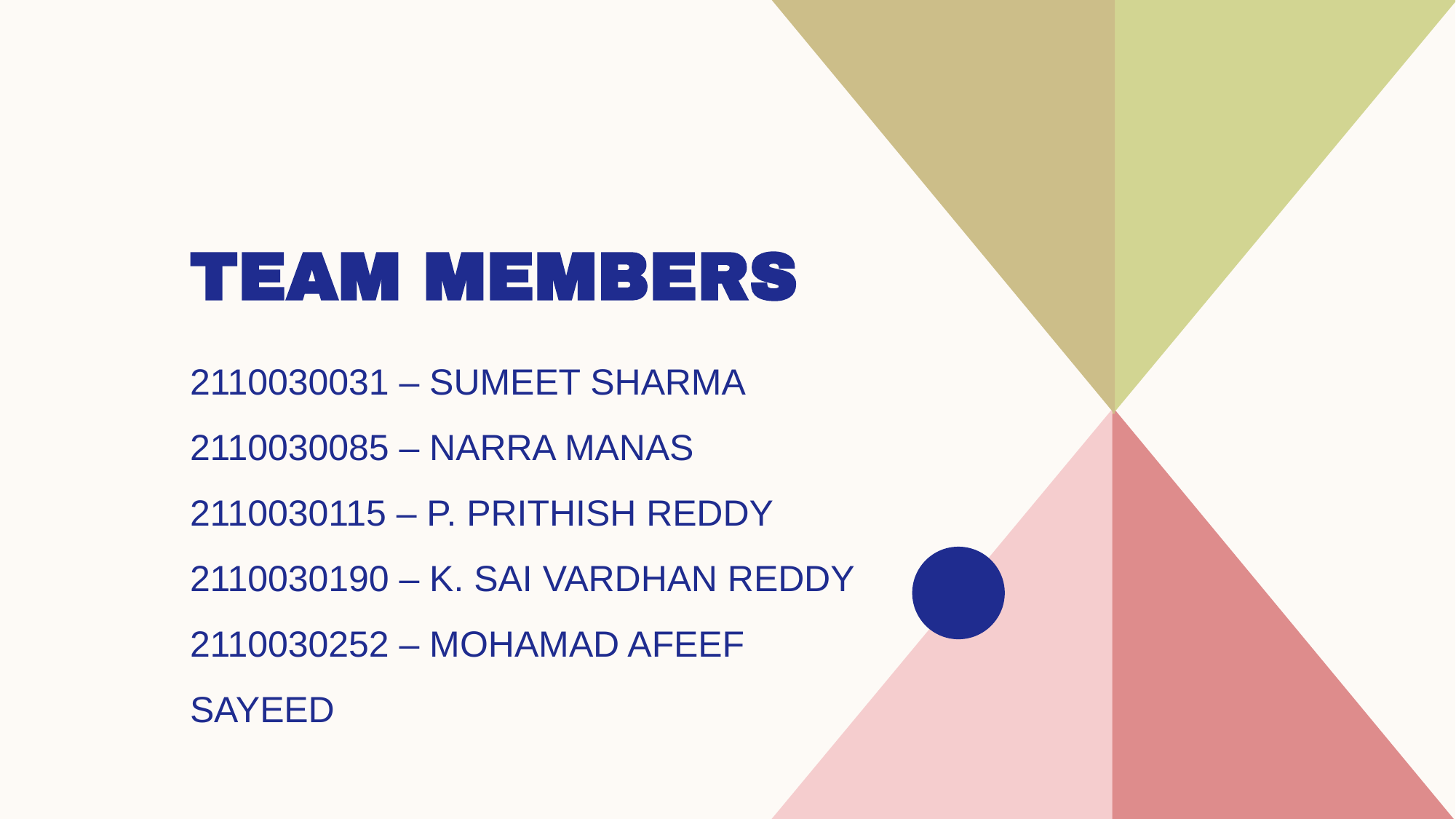

# Team members
2110030031 – SUMEET SHARMA
2110030085 – NARRA MANAS
2110030115 – P. PRITHISH REDDY
2110030190 – K. SAI VARDHAN REDDY
2110030252 – MOHAMAD AFEEF SAYEED